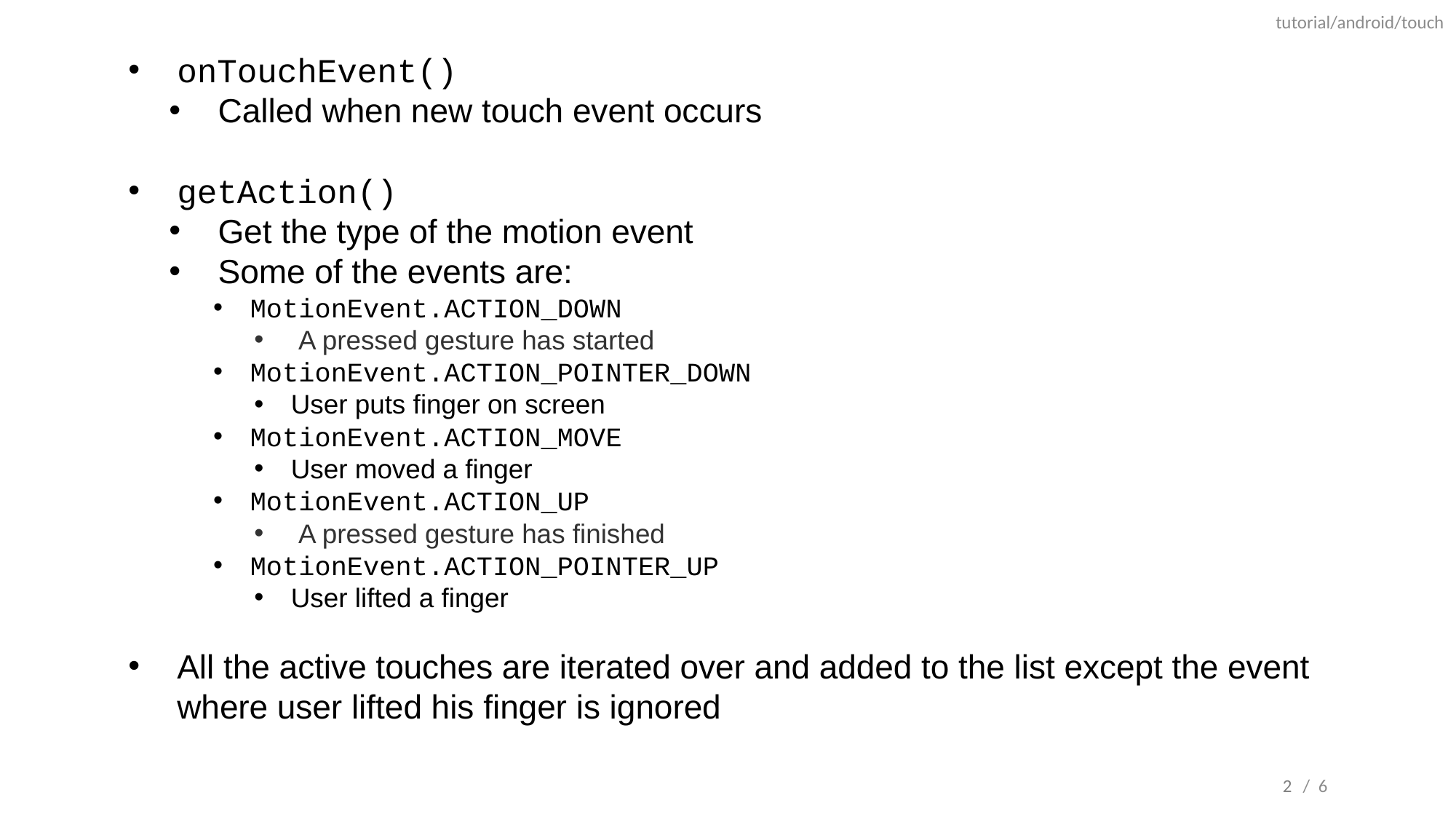

tutorial/android/touch
onTouchEvent()
Called when new touch event occurs

getAction()
Get the type of the motion event
Some of the events are:
MotionEvent.ACTION_DOWN
 A pressed gesture has started
MotionEvent.ACTION_POINTER_DOWN
User puts finger on screen
MotionEvent.ACTION_MOVE
User moved a finger
MotionEvent.ACTION_UP
 A pressed gesture has finished
MotionEvent.ACTION_POINTER_UP
User lifted a finger

All the active touches are iterated over and added to the list except the event where user lifted his finger is ignored
2
/  6